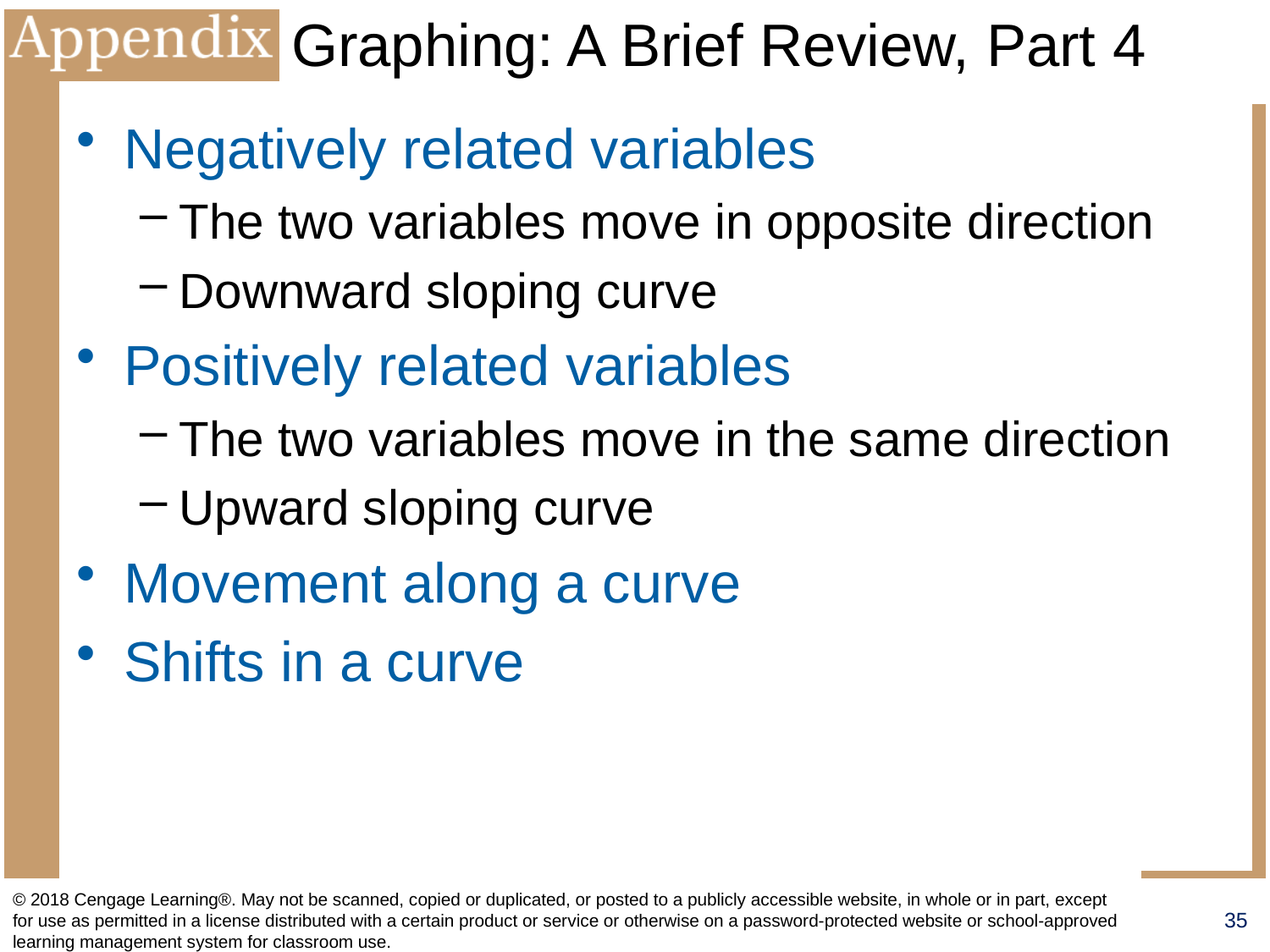

# Graphing: A Brief Review, Part 4
Negatively related variables
The two variables move in opposite direction
Downward sloping curve
Positively related variables
The two variables move in the same direction
Upward sloping curve
Movement along a curve
Shifts in a curve
© 2018 Cengage Learning®. May not be scanned, copied or duplicated, or posted to a publicly accessible website, in whole or in part, except for use as permitted in a license distributed with a certain product or service or otherwise on a password-protected website or school-approved learning management system for classroom use.
35